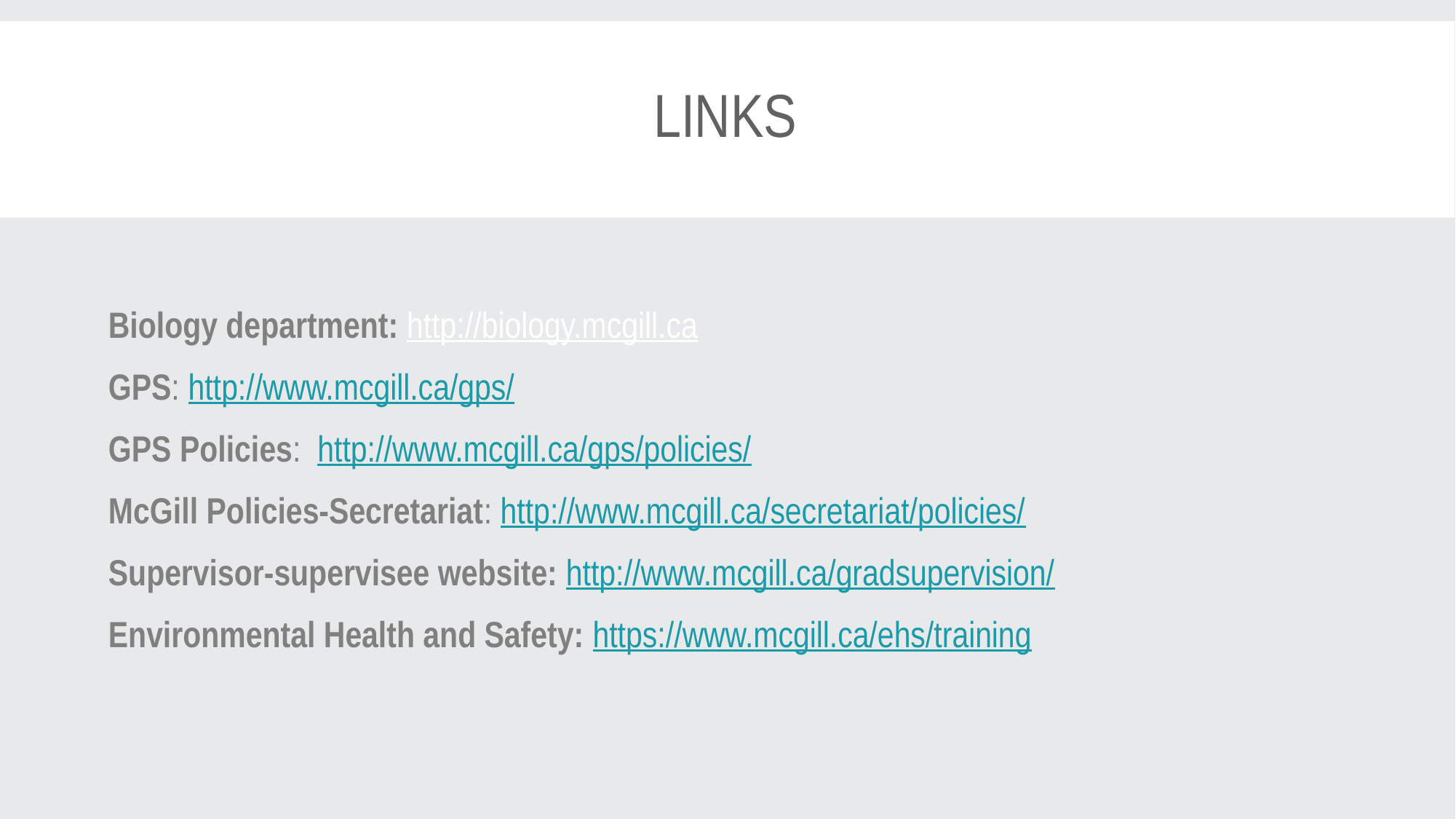

# Links

Biology department: http://biology.mcgill.ca
GPS: http://www.mcgill.ca/gps/
GPS Policies:  http://www.mcgill.ca/gps/policies/
McGill Policies-Secretariat: http://www.mcgill.ca/secretariat/policies/
Supervisor-supervisee website: http://www.mcgill.ca/gradsupervision/
Environmental Health and Safety: https://www.mcgill.ca/ehs/training